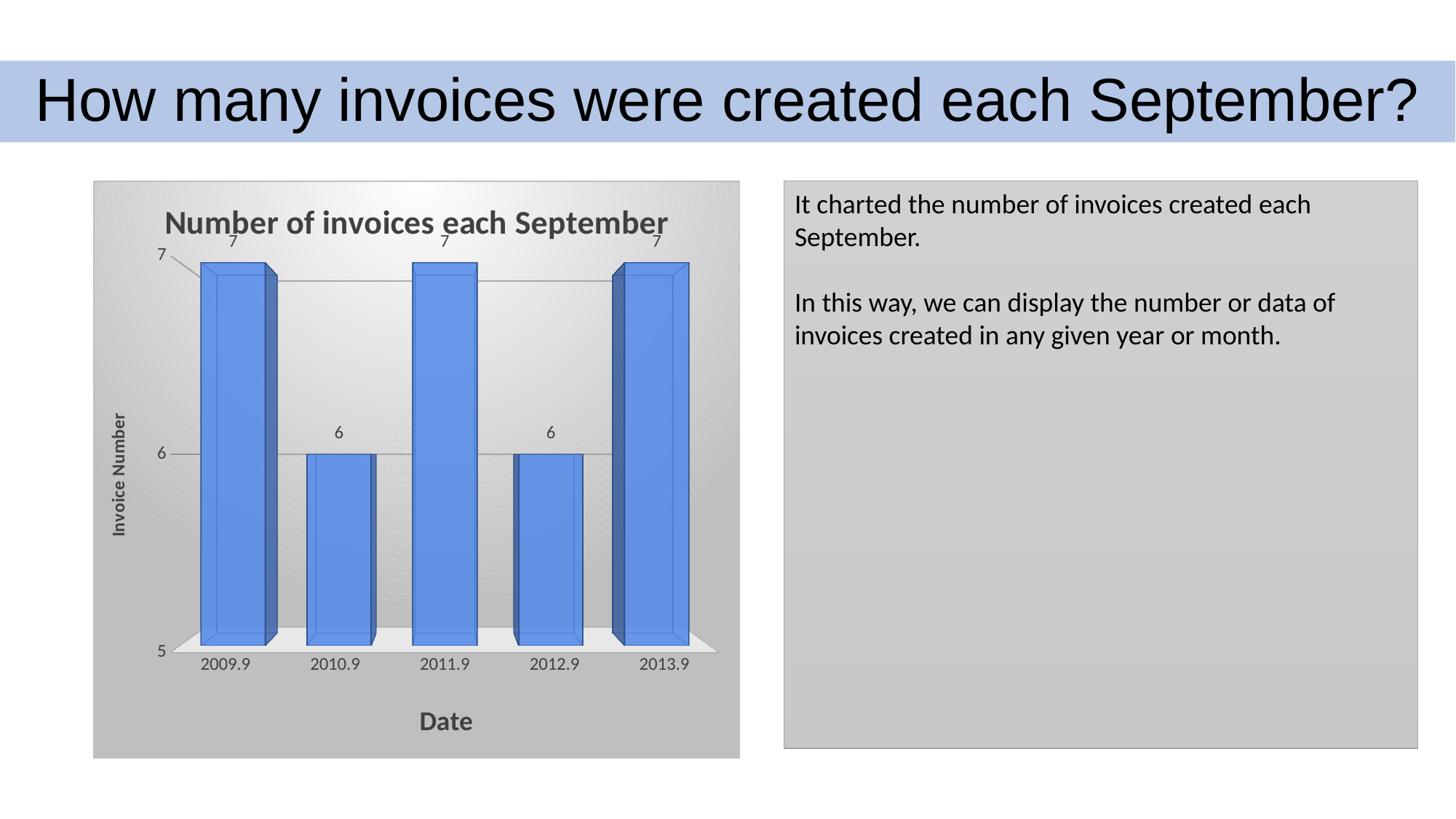

How many invoices were created each September?

[unsupported chart]

It charted the number of invoices created each September.

In this way, we can display the number or data of invoices created in any given year or month.